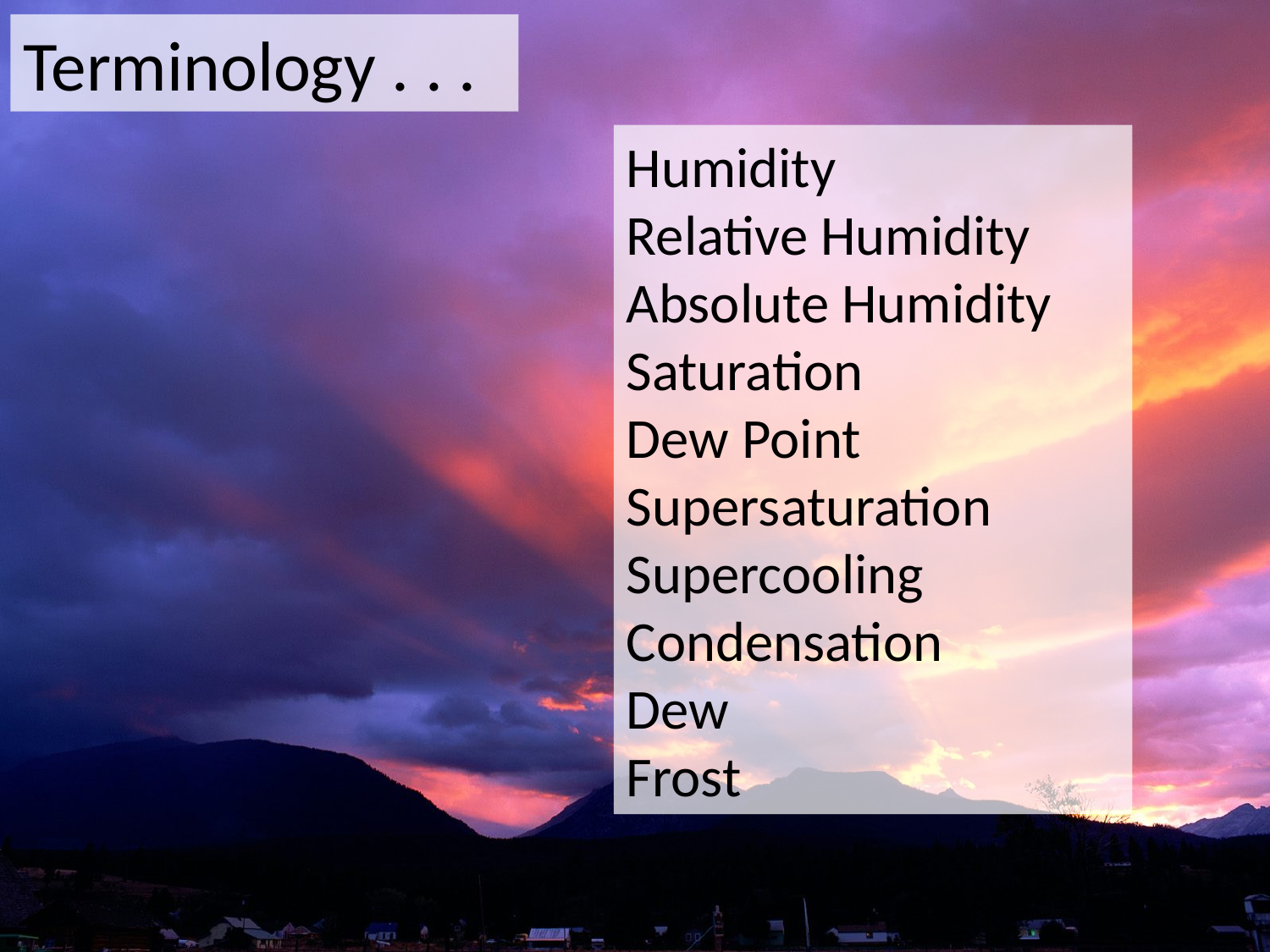

Terminology . . .
Humidity
Relative Humidity
Absolute Humidity
Saturation
Dew Point
Supersaturation
Supercooling
Condensation
Dew
Frost